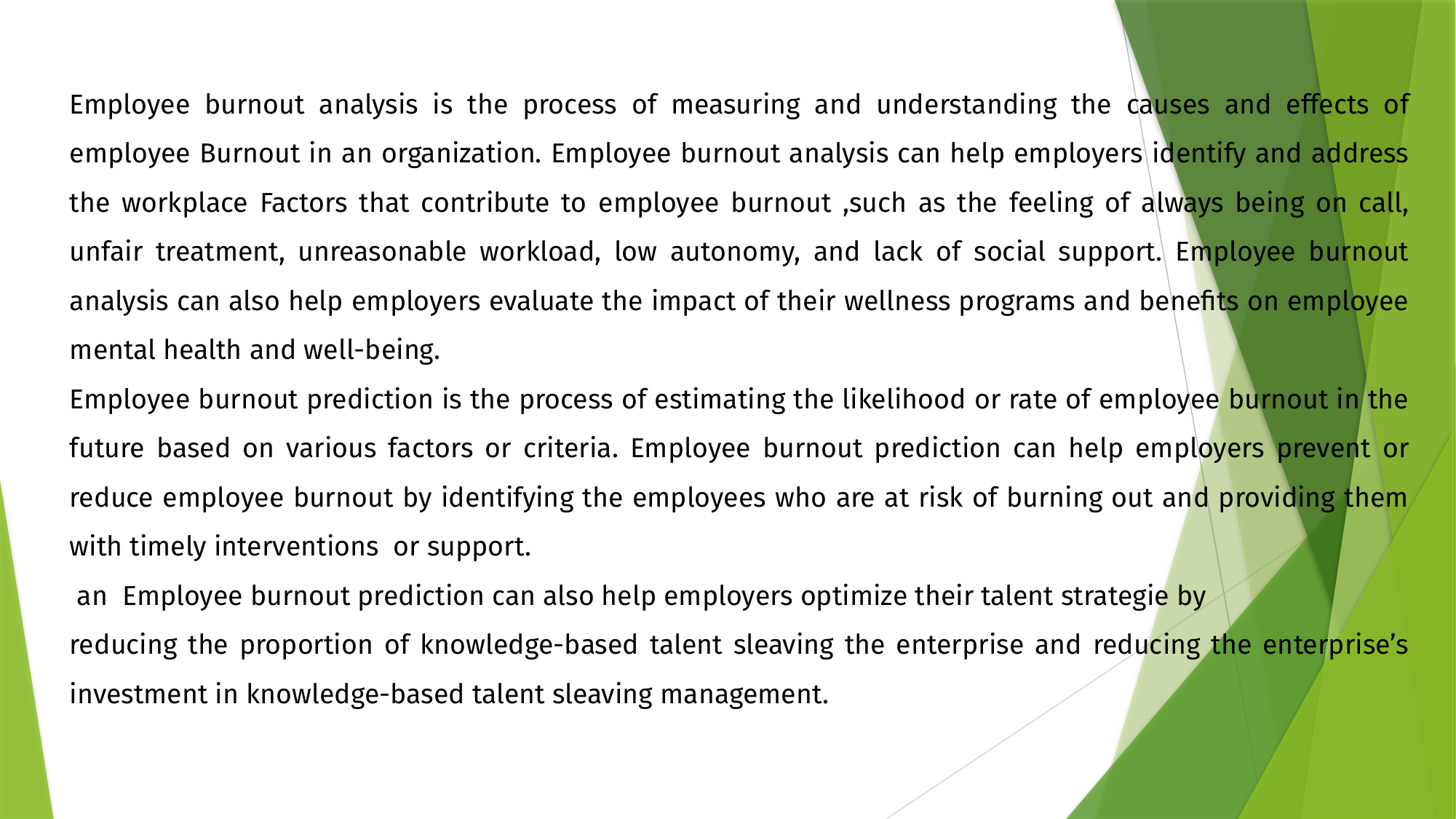

Employee burnout analysis is the process of measuring and understanding the causes and effects of employee Burnout in an organization. Employee burnout analysis can help employers identify and address the workplace Factors that contribute to employee burnout ,such as the feeling of always being on call, unfair treatment, unreasonable workload, low autonomy, and lack of social support. Employee burnout analysis can also help employers evaluate the impact of their wellness programs and benefits on employee mental health and well-being.
Employee burnout prediction is the process of estimating the likelihood or rate of employee burnout in the future based on various factors or criteria. Employee burnout prediction can help employers prevent or reduce employee burnout by identifying the employees who are at risk of burning out and providing them with timely interventions  or support.
 an  Employee burnout prediction can also help employers optimize their talent strategie by
reducing the proportion of knowledge-based talent sleaving the enterprise and reducing the enterprise’s investment in knowledge-based talent sleaving management.